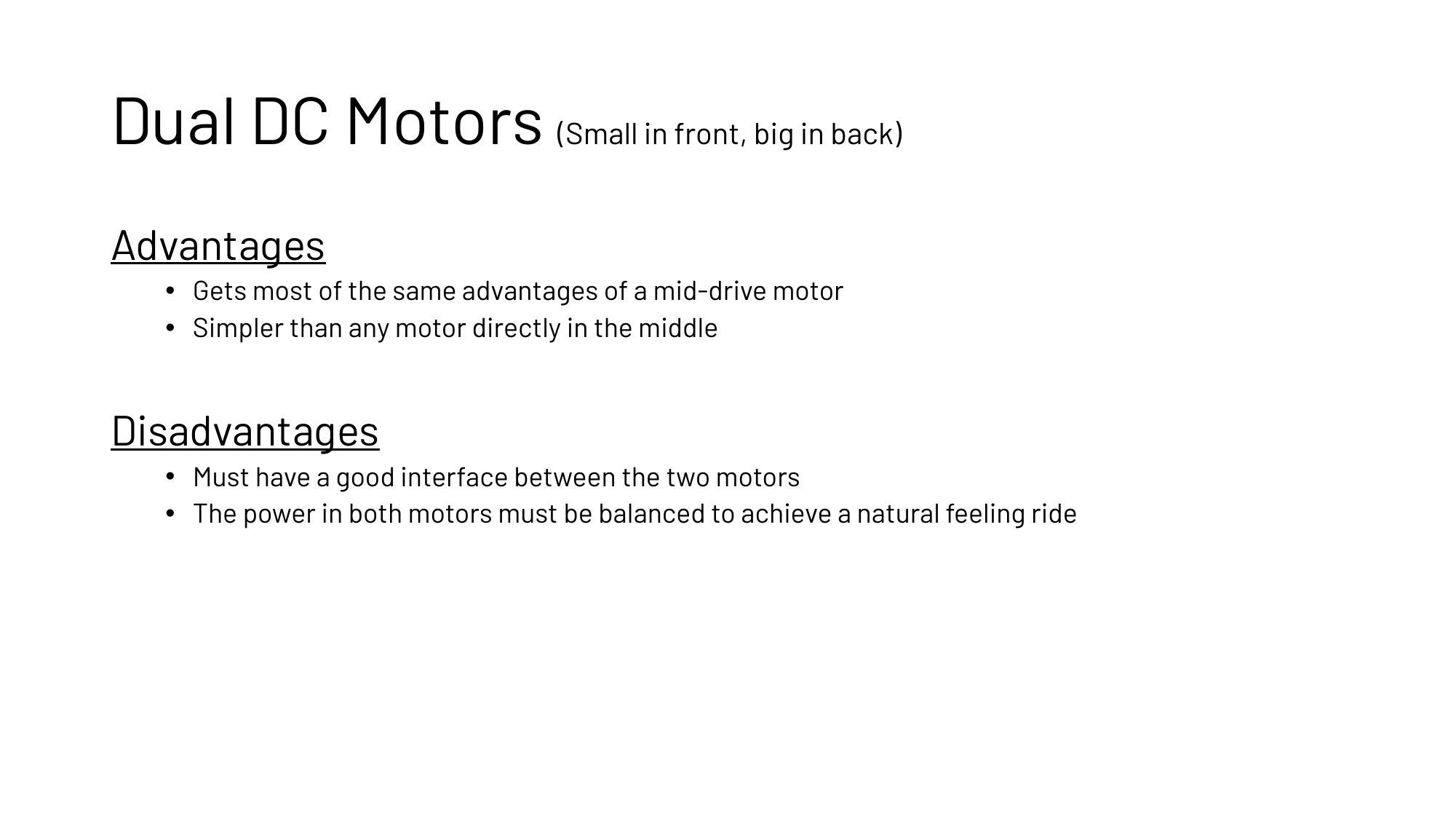

# Dual DC Motors (Small in front, big in back)
Advantages
Gets most of the same advantages of a mid-drive motor
Simpler than any motor directly in the middle

Disadvantages
Must have a good interface between the two motors
The power in both motors must be balanced to achieve a natural feeling ride